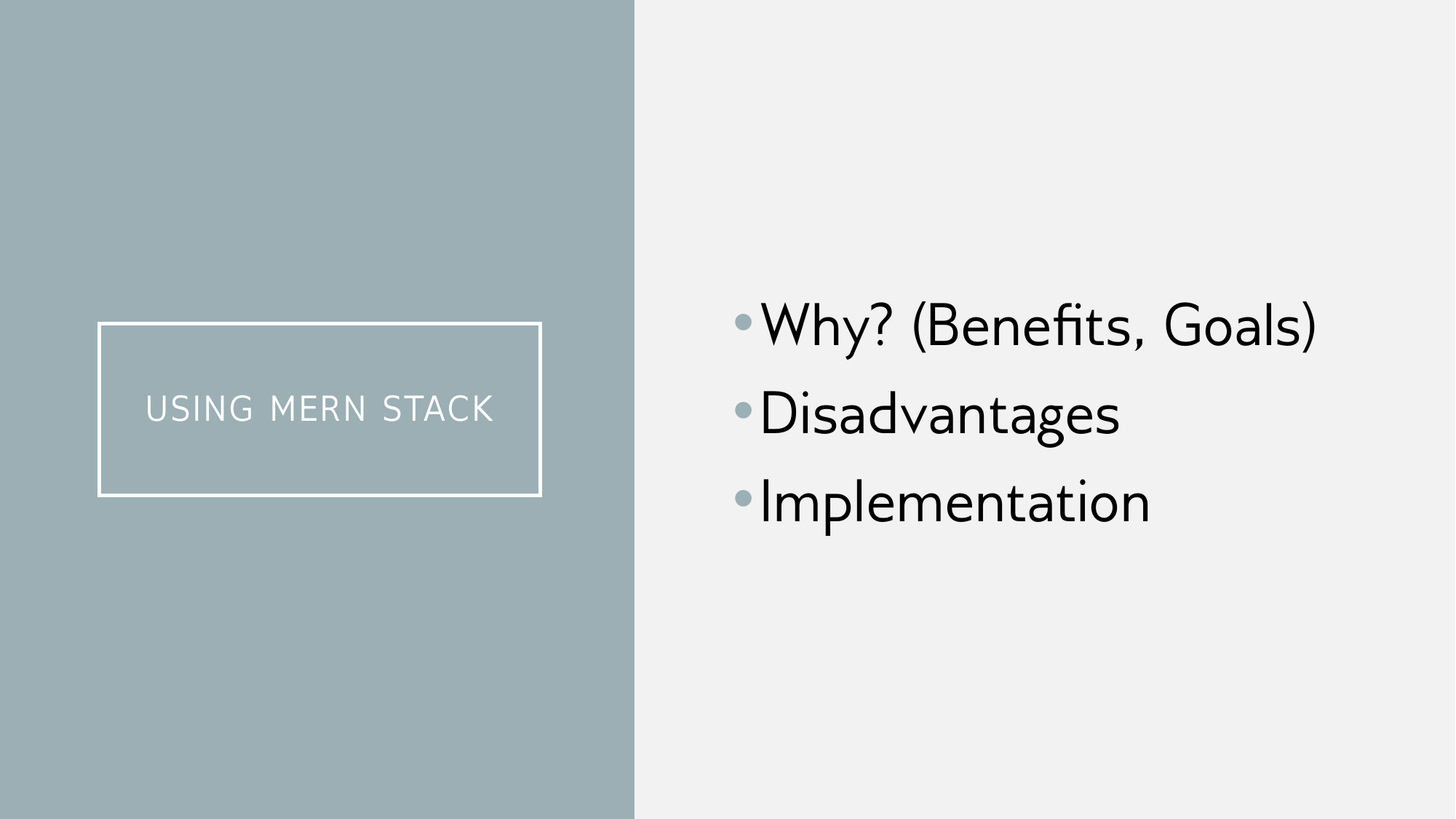

Why? (Benefits, Goals)
Disadvantages
Implementation
# Using mern stack